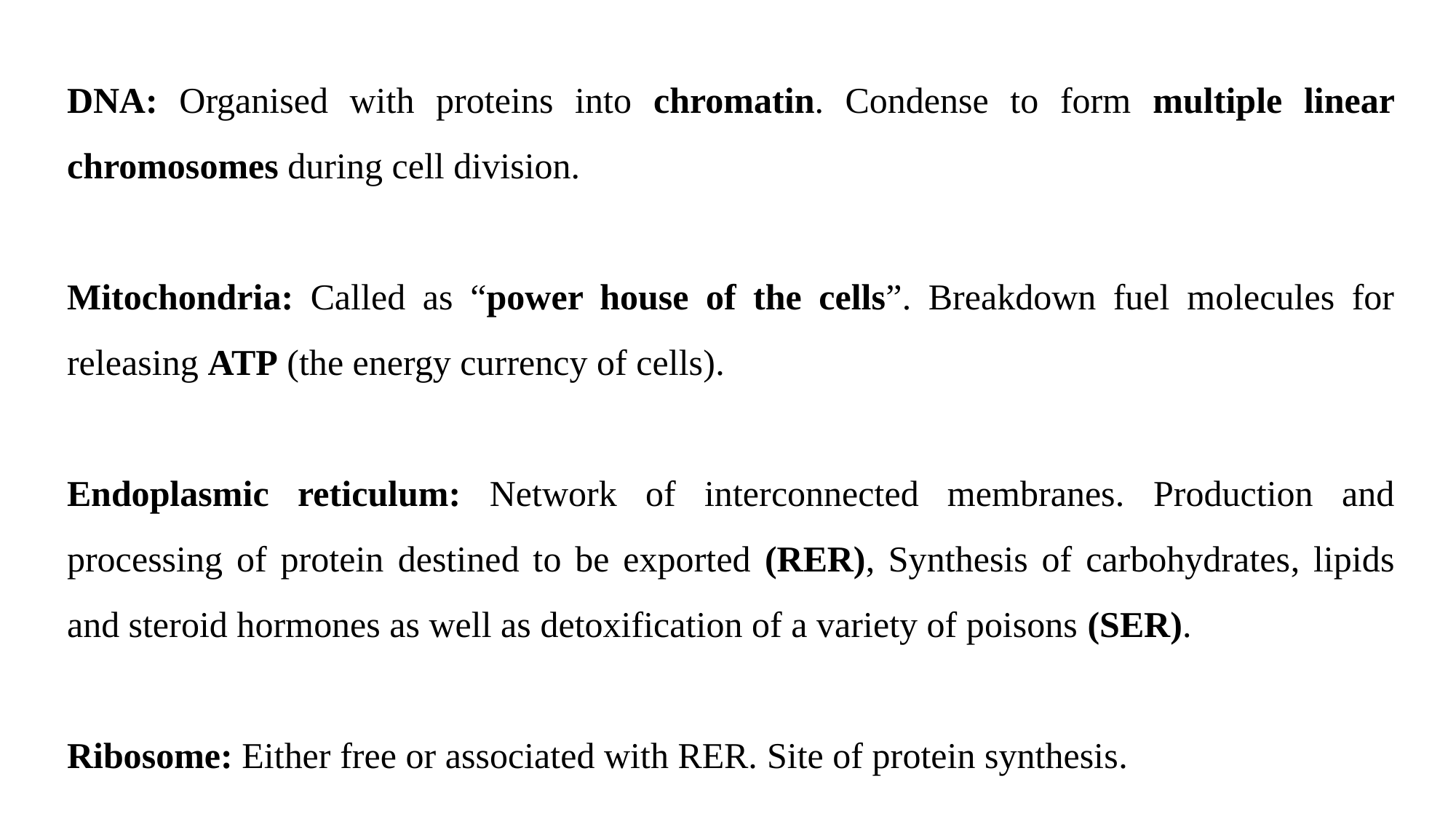

DNA: Organised with proteins into chromatin. Condense to form multiple linear chromosomes during cell division.

Mitochondria: Called as “power house of the cells”. Breakdown fuel molecules for releasing ATP (the energy currency of cells).

Endoplasmic reticulum: Network of interconnected membranes. Production and processing of protein destined to be exported (RER), Synthesis of carbohydrates, lipids and steroid hormones as well as detoxification of a variety of poisons (SER).

Ribosome: Either free or associated with RER. Site of protein synthesis.